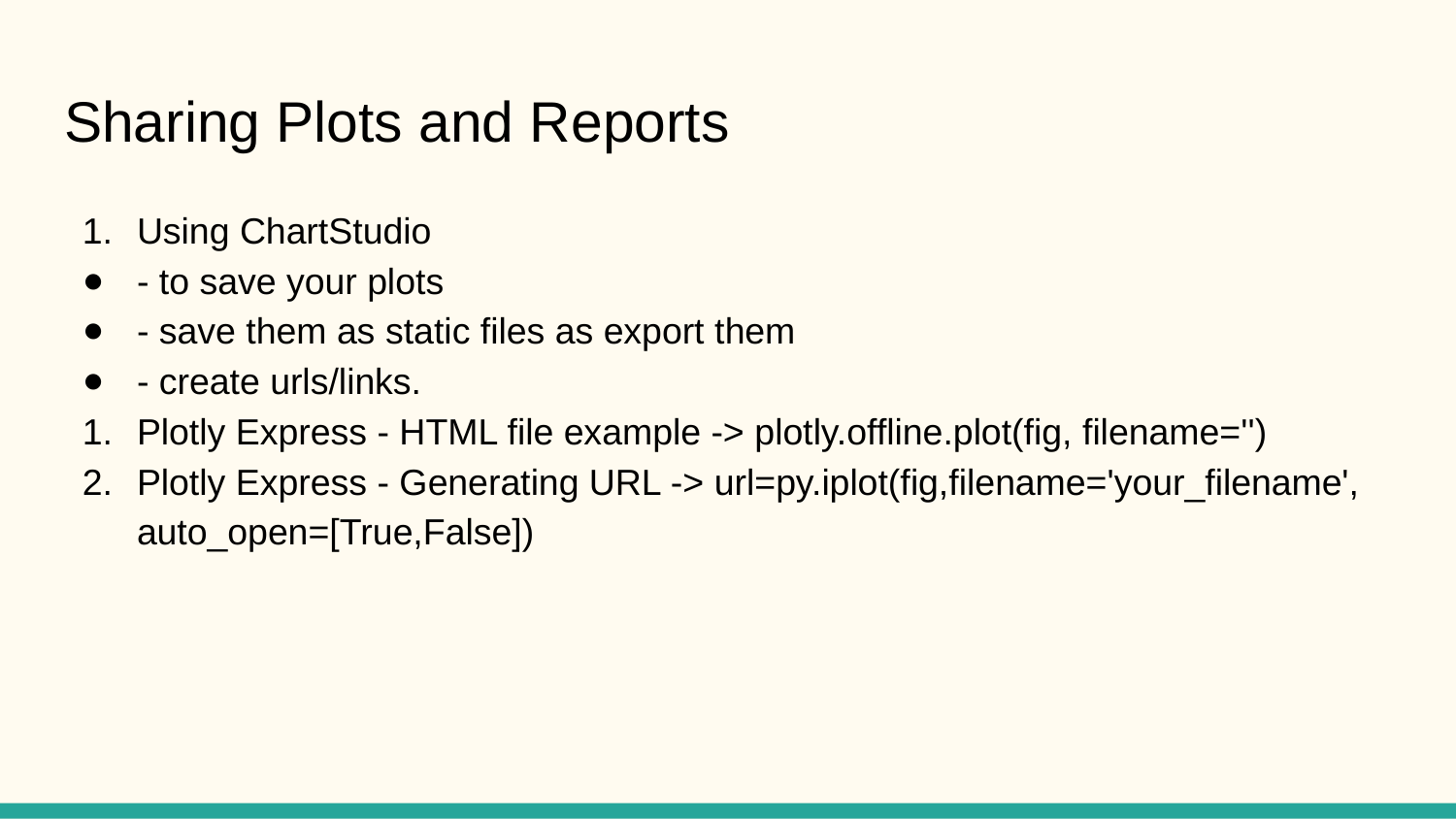

# Sharing Plots and Reports
Using ChartStudio
- to save your plots
- save them as static files as export them
- create urls/links.
Plotly Express - HTML file example -> plotly.offline.plot(fig, filename='')
Plotly Express - Generating URL -> url=py.iplot(fig,filename='your_filename', auto_open=[True,False])